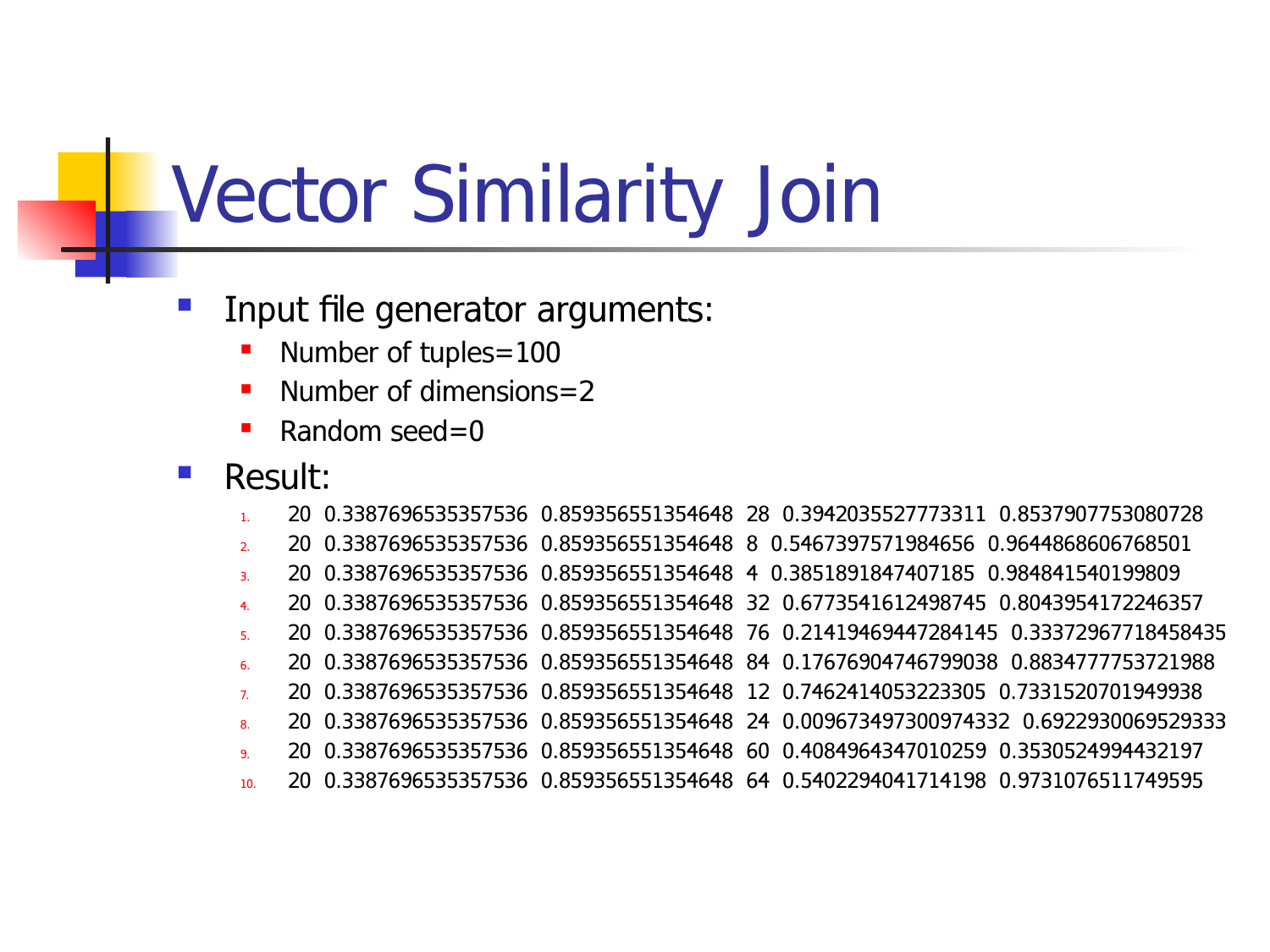

# Vector Similarity Join
Input file generator arguments:
Number of tuples=100
Number of dimensions=2
Random seed=0
Result:
20  0.3387696535357536  0.859356551354648  28  0.3942035527773311  0.8537907753080728
20  0.3387696535357536  0.859356551354648  8  0.5467397571984656  0.9644868606768501
20  0.3387696535357536  0.859356551354648  4  0.3851891847407185  0.984841540199809
20  0.3387696535357536  0.859356551354648  32  0.6773541612498745  0.8043954172246357
20  0.3387696535357536  0.859356551354648  76  0.21419469447284145  0.33372967718458435
20  0.3387696535357536  0.859356551354648  84  0.17676904746799038  0.8834777753721988
20  0.3387696535357536  0.859356551354648  12  0.7462414053223305  0.7331520701949938
20  0.3387696535357536  0.859356551354648  24  0.009673497300974332  0.6922930069529333
20  0.3387696535357536  0.859356551354648  60  0.4084964347010259  0.3530524994432197
20  0.3387696535357536  0.859356551354648  64  0.5402294041714198  0.9731076511749595